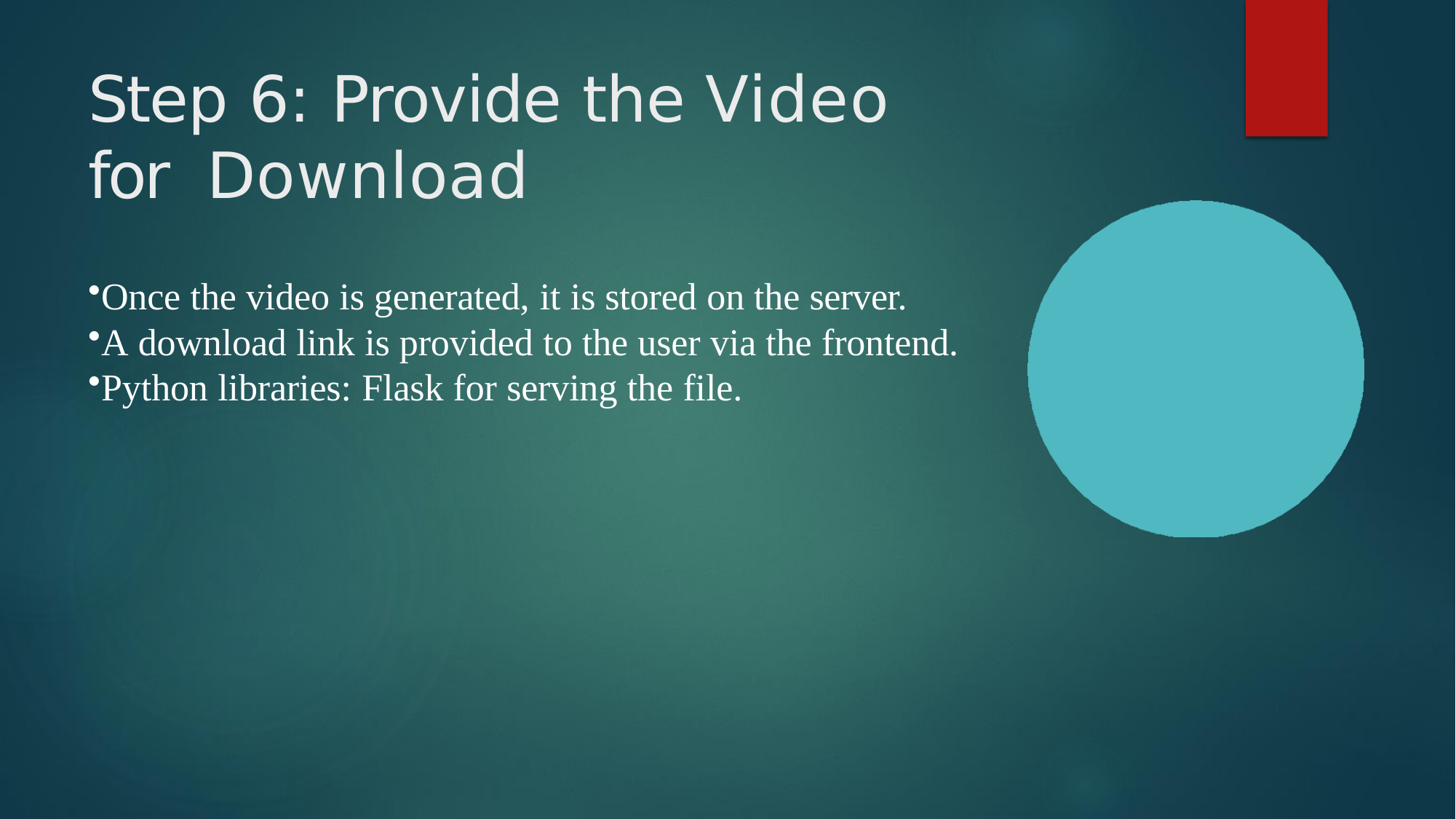

# Step 6: Provide the Video for  Download
Once the video is generated, it is stored on the server.
A download link is provided to the user via the frontend.
Python libraries: Flask for serving the file.